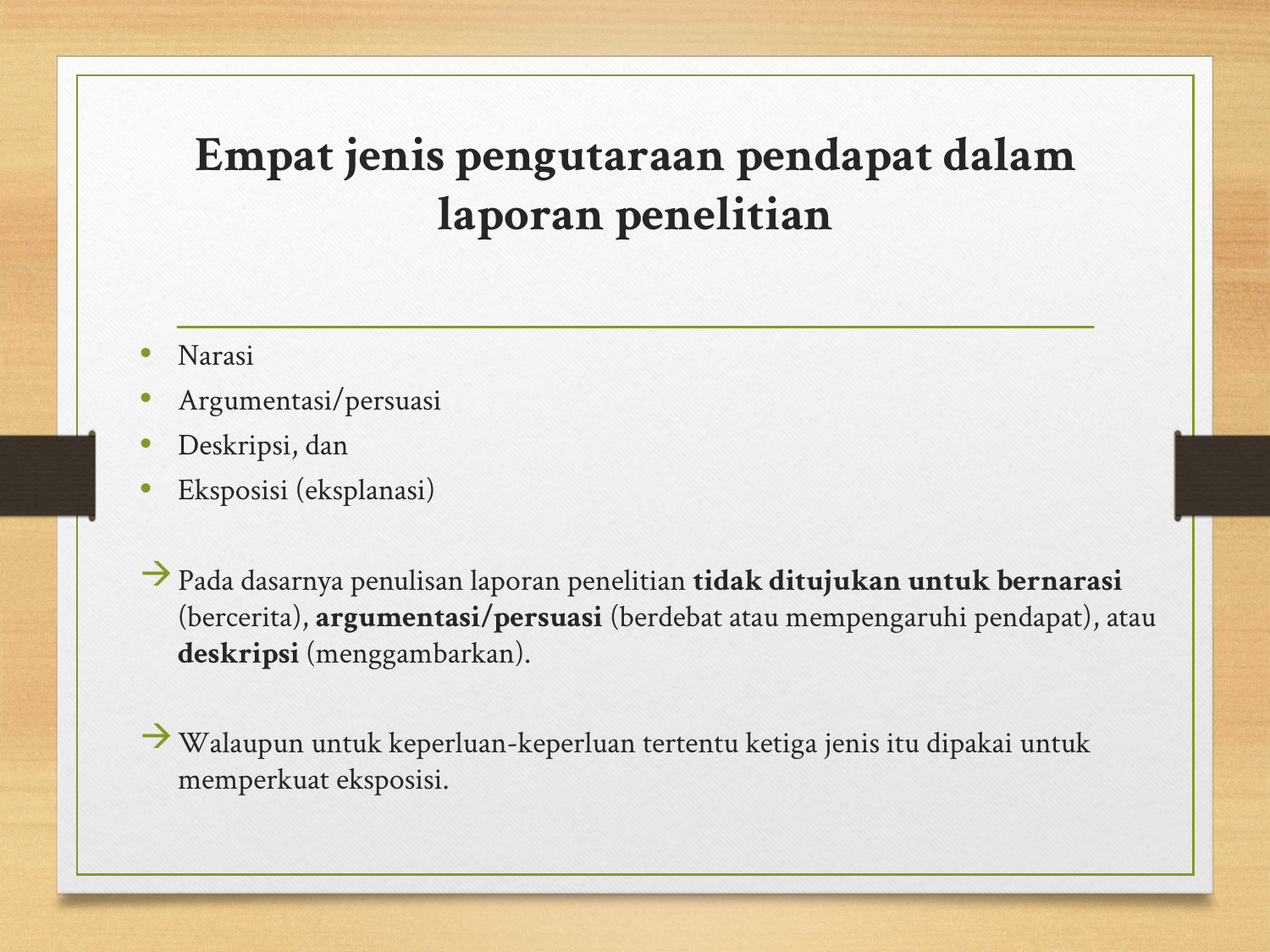

# Empat jenis pengutaraan pendapat dalam laporan penelitian
Narasi
Argumentasi/persuasi
Deskripsi, dan
Eksposisi (eksplanasi)

Pada dasarnya penulisan laporan penelitian tidak ditujukan untuk bernarasi (bercerita), argumentasi/persuasi (berdebat atau mempengaruhi pendapat), atau deskripsi (menggambarkan).

Walaupun untuk keperluan-keperluan tertentu ketiga jenis itu dipakai untuk memperkuat eksposisi.